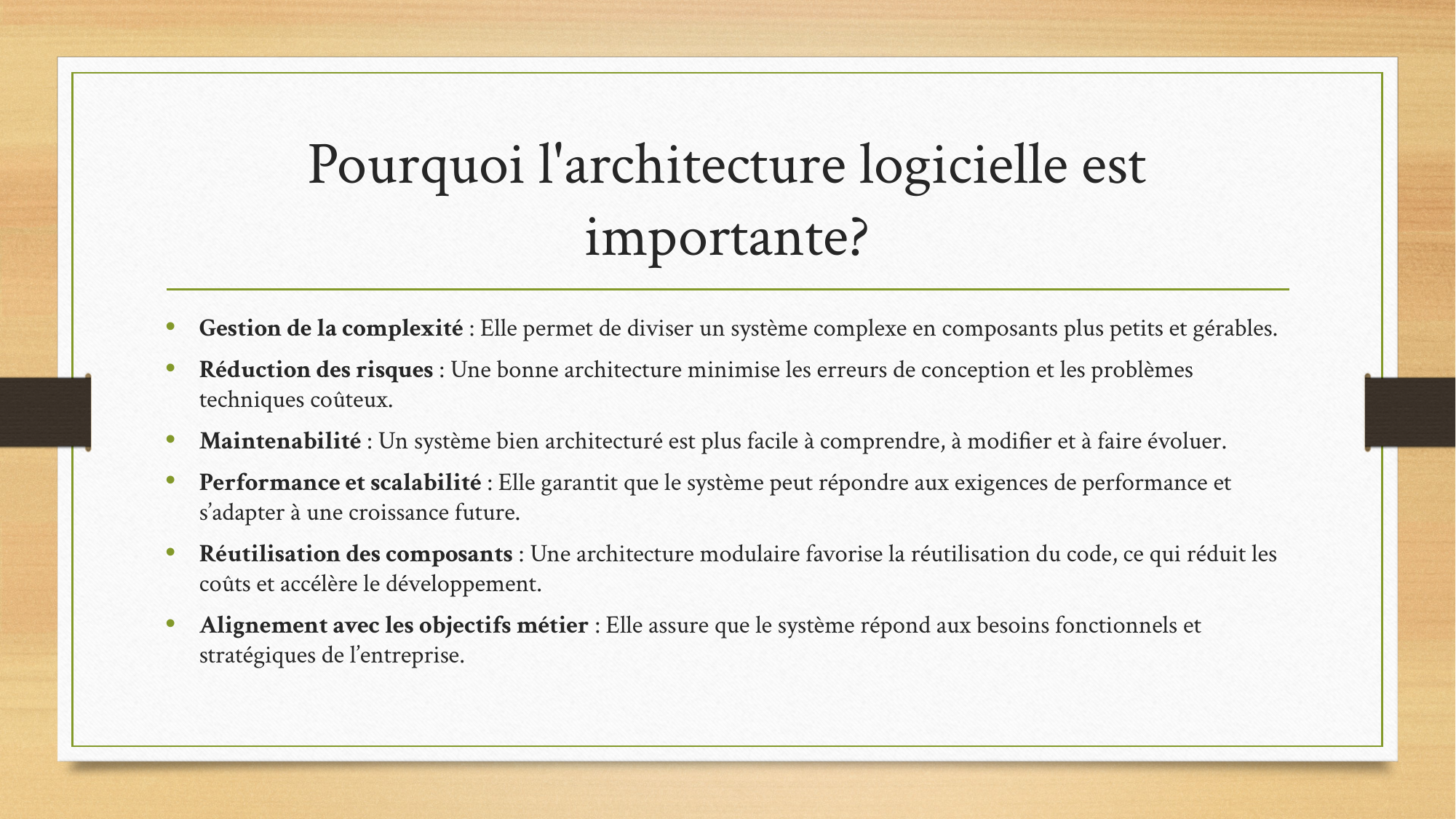

# Pourquoi l'architecture logicielle est importante?
Gestion de la complexité : Elle permet de diviser un système complexe en composants plus petits et gérables.
Réduction des risques : Une bonne architecture minimise les erreurs de conception et les problèmes techniques coûteux.
Maintenabilité : Un système bien architecturé est plus facile à comprendre, à modifier et à faire évoluer.
Performance et scalabilité : Elle garantit que le système peut répondre aux exigences de performance et s’adapter à une croissance future.
Réutilisation des composants : Une architecture modulaire favorise la réutilisation du code, ce qui réduit les coûts et accélère le développement.
Alignement avec les objectifs métier : Elle assure que le système répond aux besoins fonctionnels et stratégiques de l’entreprise.